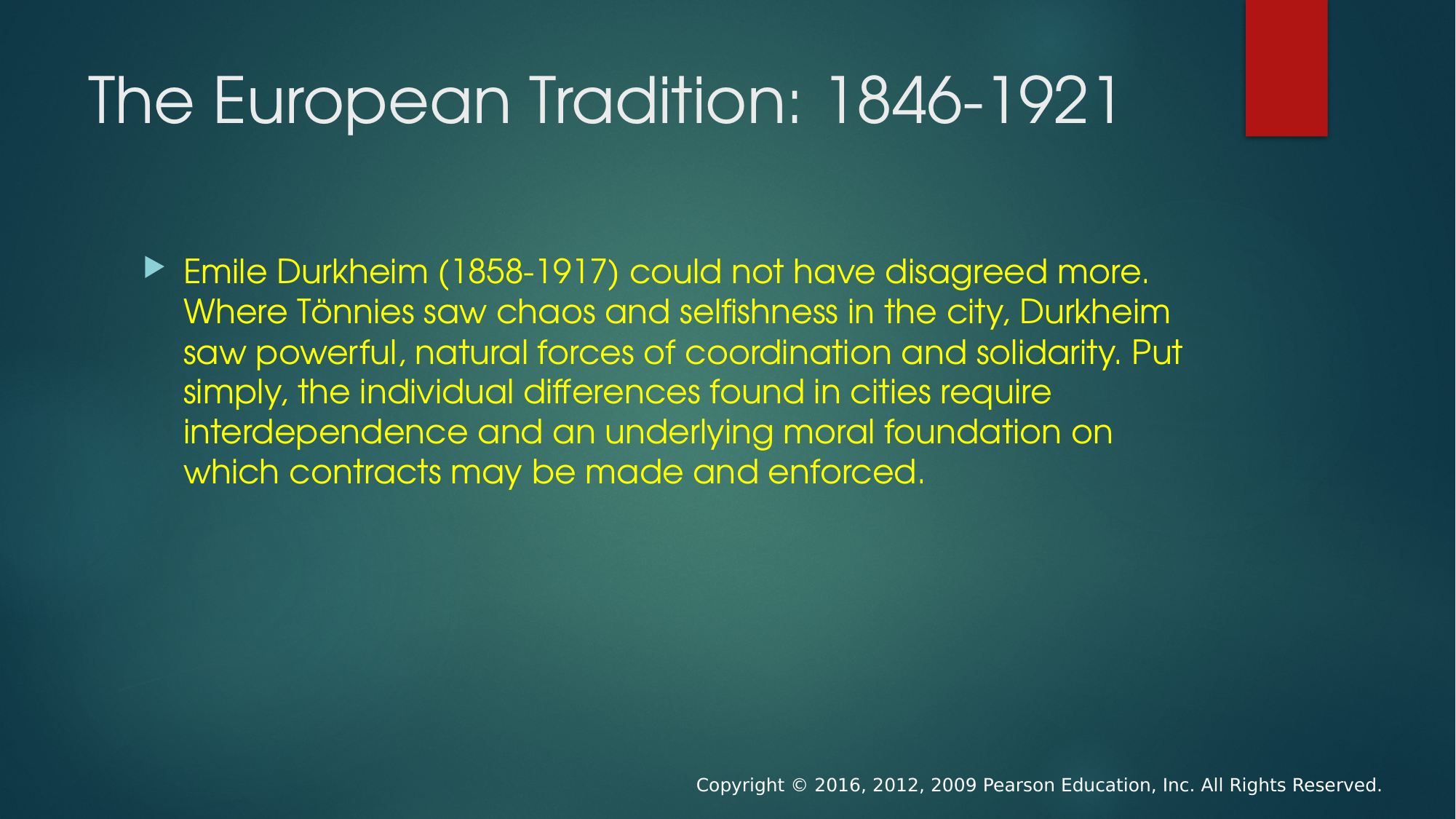

# The European Tradition: 1846-1921
Emile Durkheim (1858-1917) could not have disagreed more. Where Tönnies saw chaos and selfishness in the city, Durkheim saw powerful, natural forces of coordination and solidarity. Put simply, the individual differences found in cities require interdependence and an underlying moral foundation on which contracts may be made and enforced.